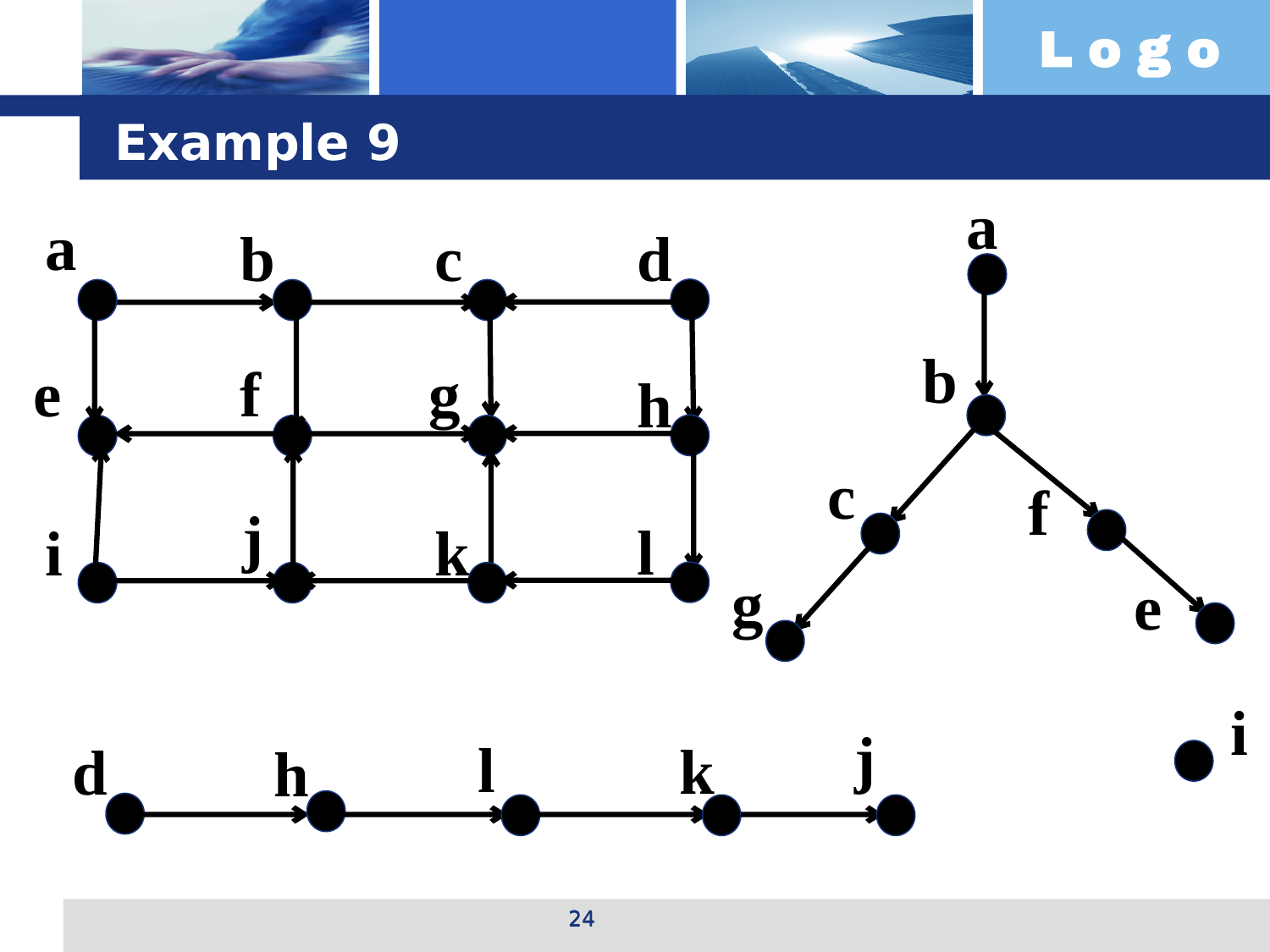

Example 9
a
a
d
b
c

b
e
f
g
h

c
f
j
l
i
k

g
e

i
j
l
k
d
h

24
24